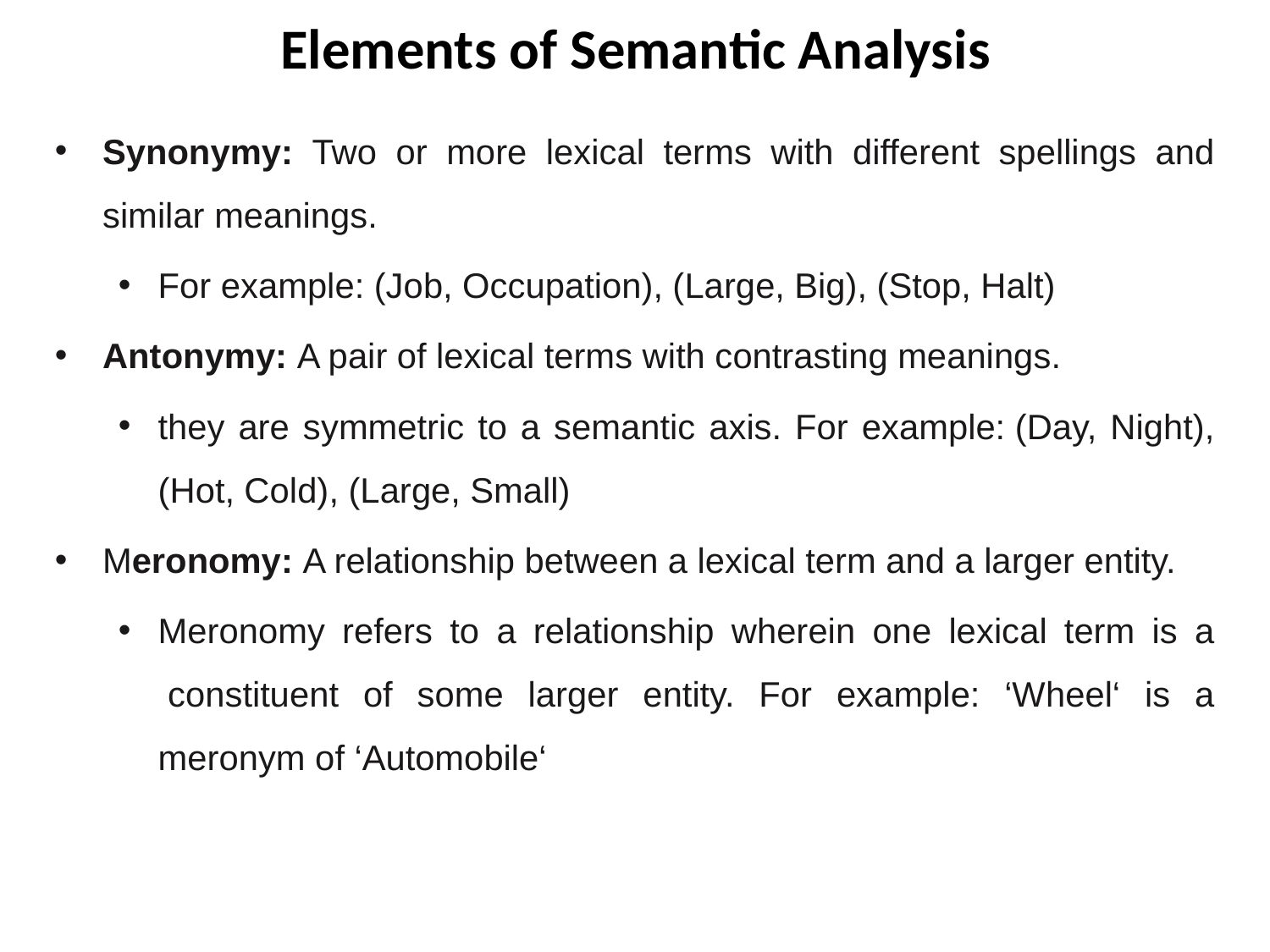

# Elements of Semantic Analysis
Synonymy: Two or more lexical terms with different spellings and similar meanings.
For example: (Job, Occupation), (Large, Big), (Stop, Halt)
Antonymy: A pair of lexical terms with contrasting meanings.
they are symmetric to a semantic axis. For example: (Day, Night), (Hot, Cold), (Large, Small)
Meronomy: A relationship between a lexical term and a larger entity.
Meronomy refers to a relationship wherein one lexical term is a  constituent of some larger entity. For example: ‘Wheel‘ is a meronym of ‘Automobile‘